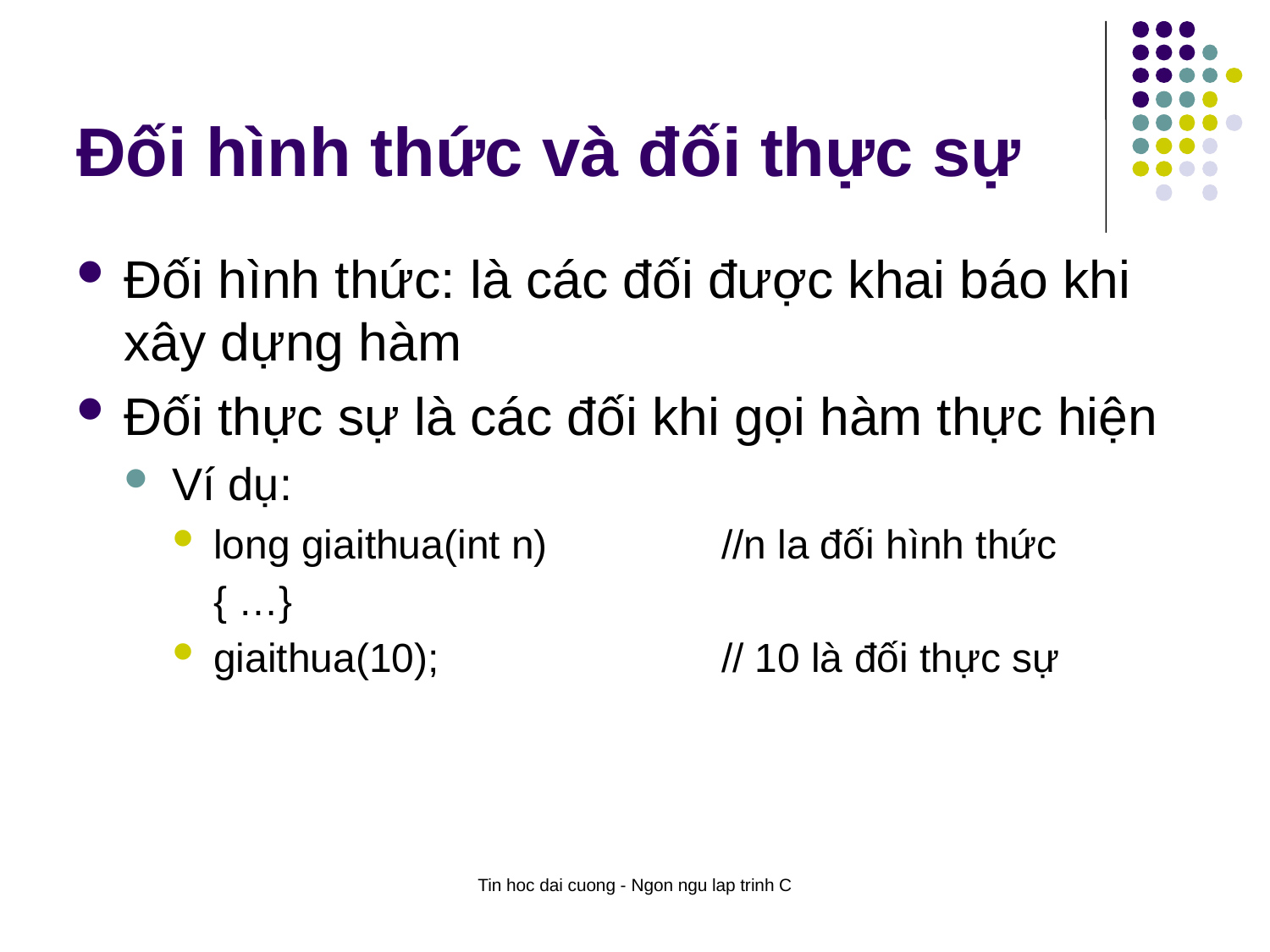

# Đối hình thức và đối thực sự
Đối hình thức: là các đối được khai báo khi xây dựng hàm
Đối thực sự là các đối khi gọi hàm thực hiện
Ví dụ:
long giaithua(int n)		//n la đối hình thức
	{ …}
giaithua(10); 			// 10 là đối thực sự
Tin hoc dai cuong - Ngon ngu lap trinh C